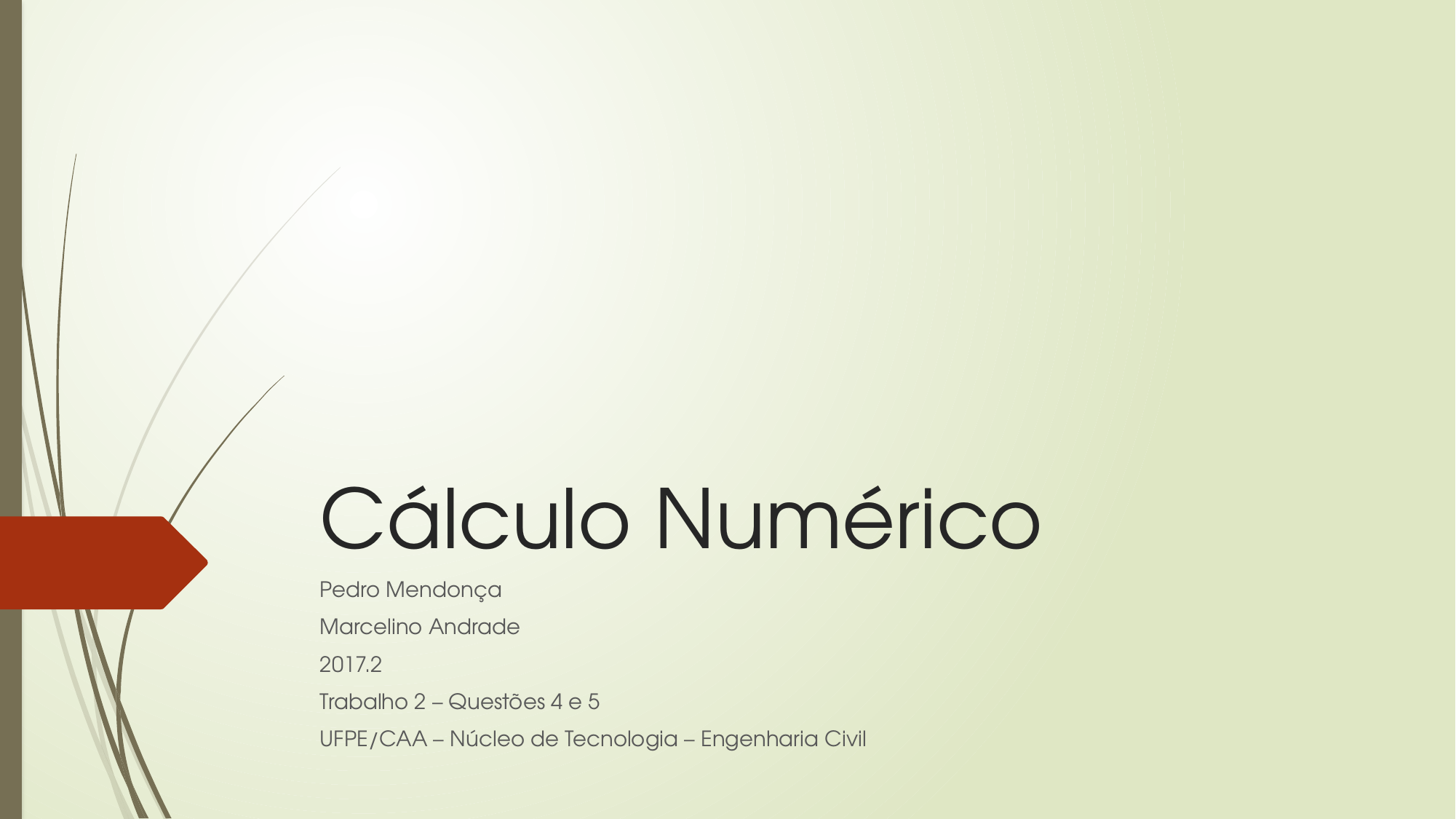

# Cálculo Numérico
Pedro Mendonça
Marcelino Andrade
2017.2
Trabalho 2 – Questões 4 e 5
UFPE/CAA – Núcleo de Tecnologia – Engenharia Civil